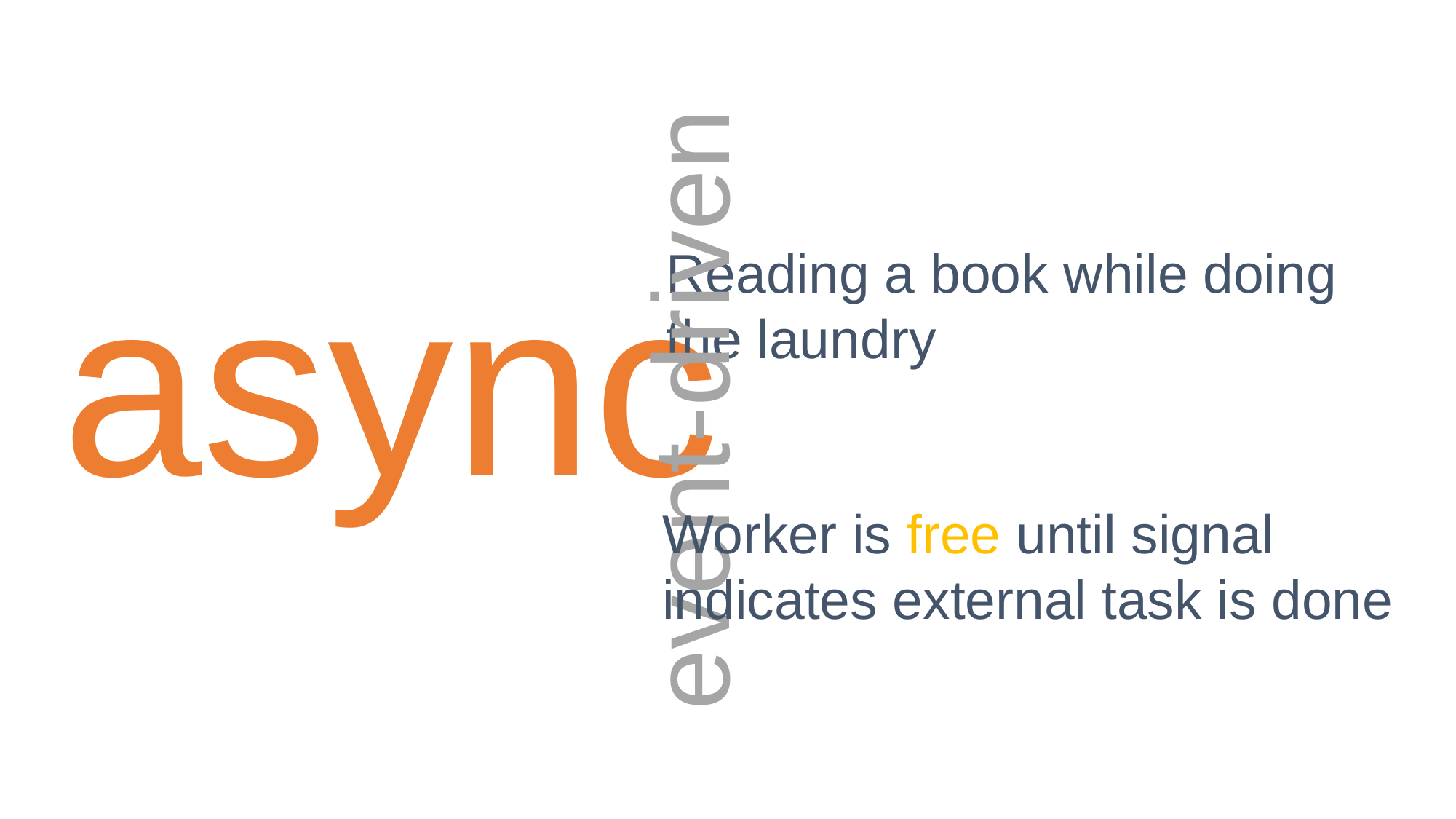

async
Reading a book while doing
the laundry
event-driven
Worker is free until signal
indicates external task is done